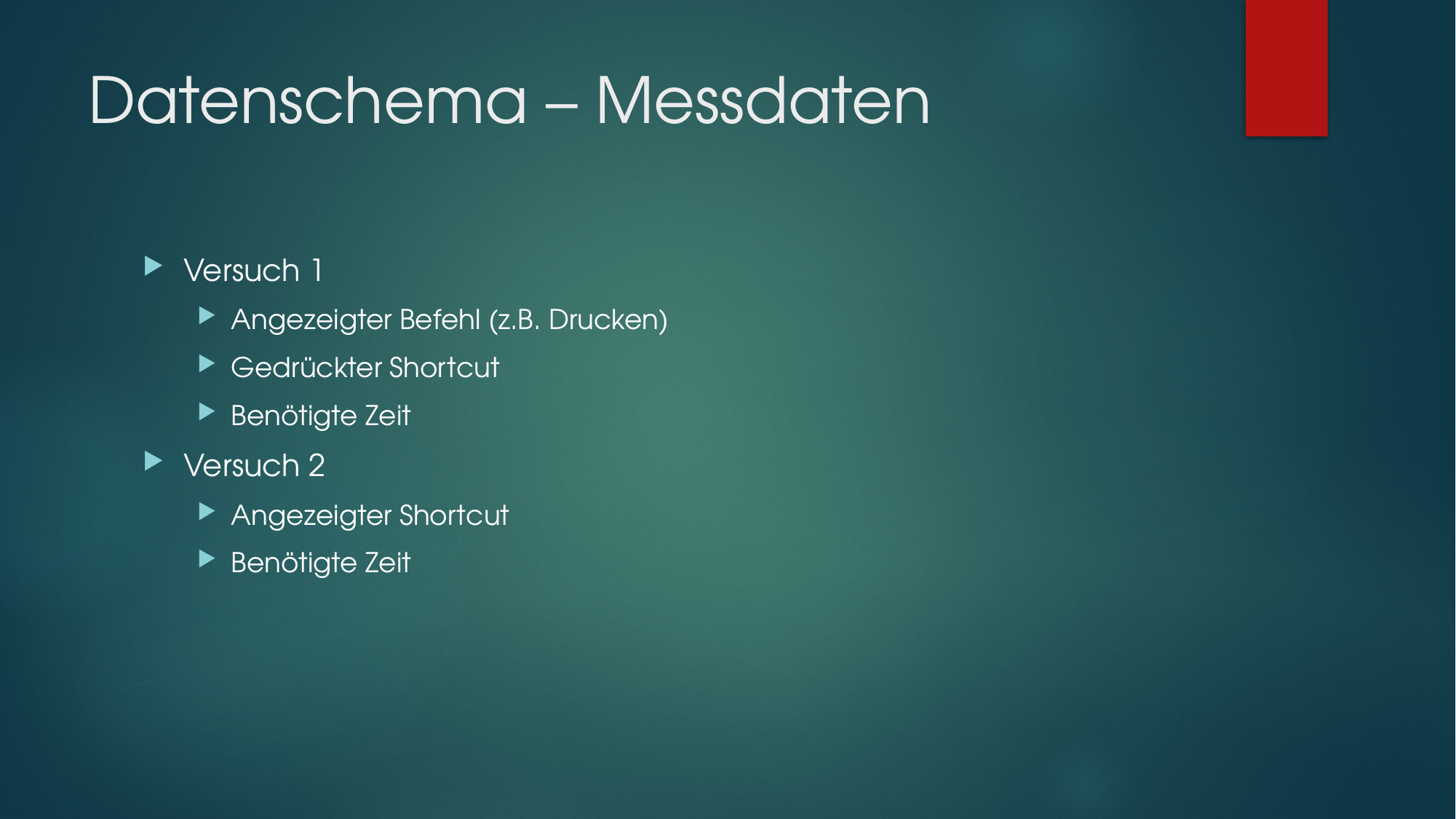

# Datenschema – Messdaten
Versuch 1
Angezeigter Befehl (z.B. Drucken)
Gedrückter Shortcut
Benötigte Zeit
Versuch 2
Angezeigter Shortcut
Benötigte Zeit